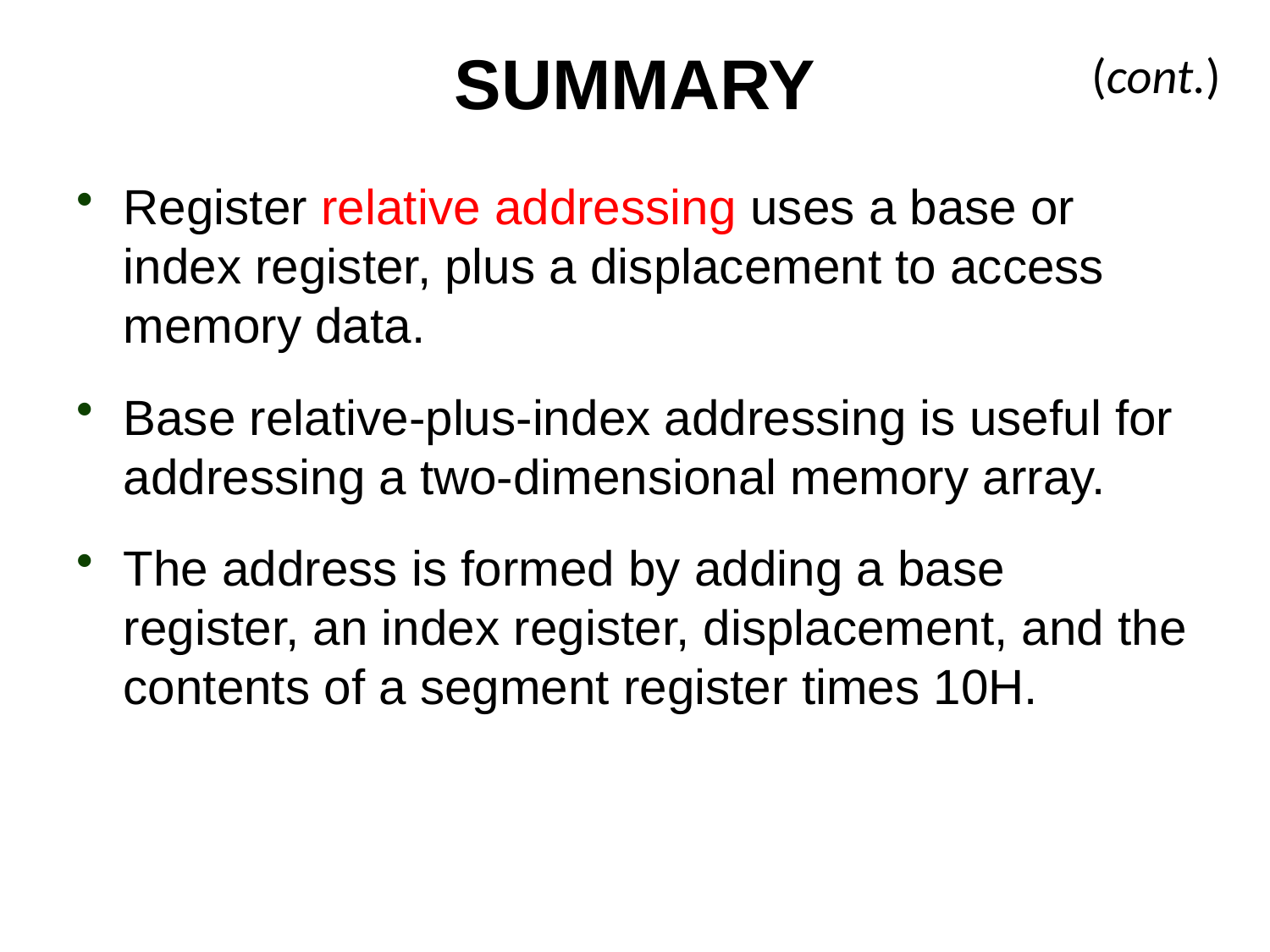

# SUMMARY
(cont.)
Register relative addressing uses a base or index register, plus a displacement to access memory data.
Base relative-plus-index addressing is useful for addressing a two-dimensional memory array.
The address is formed by adding a base register, an index register, displacement, and the contents of a segment register times 10H.